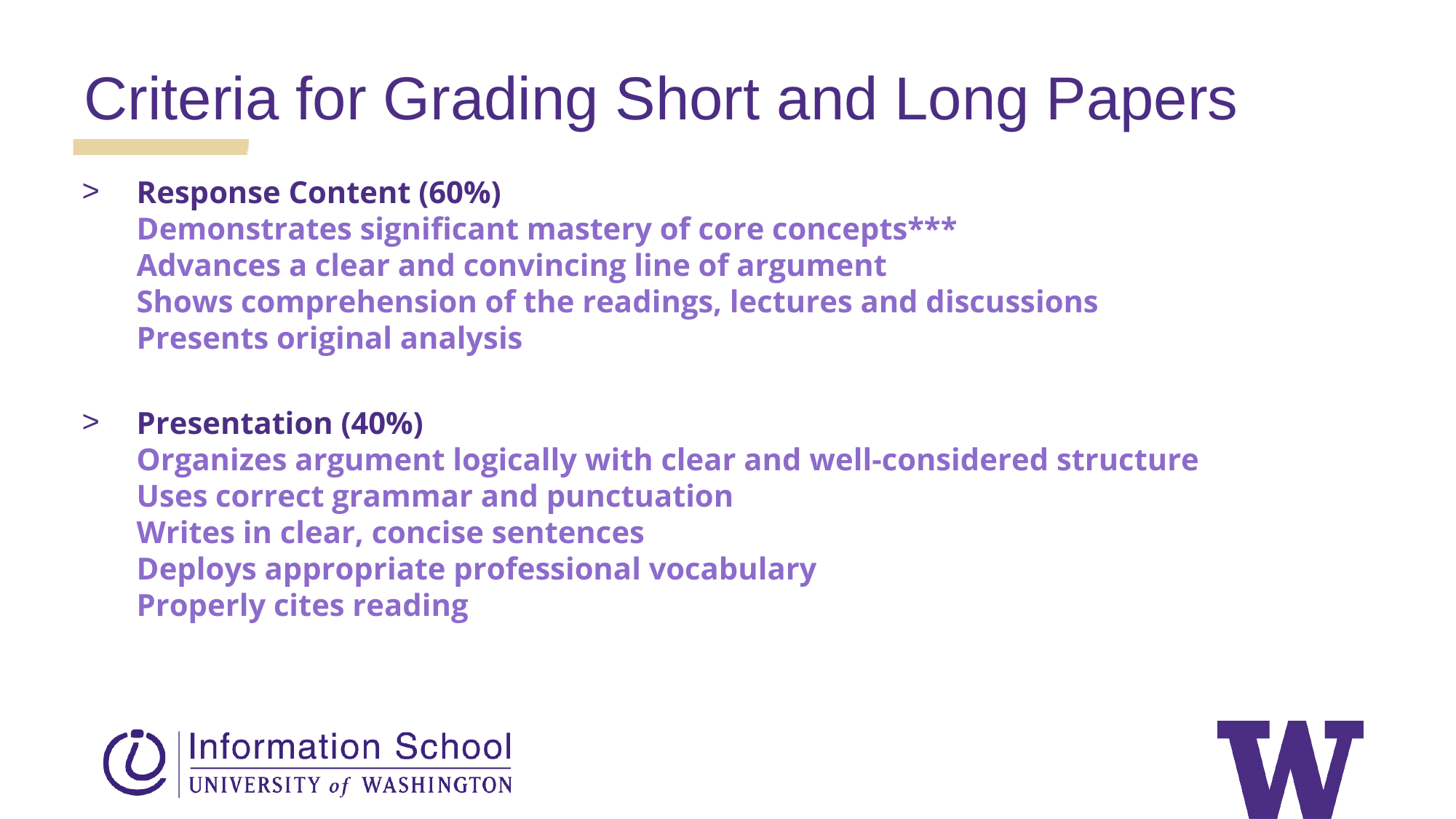

Criteria for Grading Short and Long Papers
Response Content (60%)
Demonstrates significant mastery of core concepts***
Advances a clear and convincing line of argument
Shows comprehension of the readings, lectures and discussions
Presents original analysis

Presentation (40%)
Organizes argument logically with clear and well-considered structure
Uses correct grammar and punctuation
Writes in clear, concise sentences
Deploys appropriate professional vocabulary
Properly cites reading